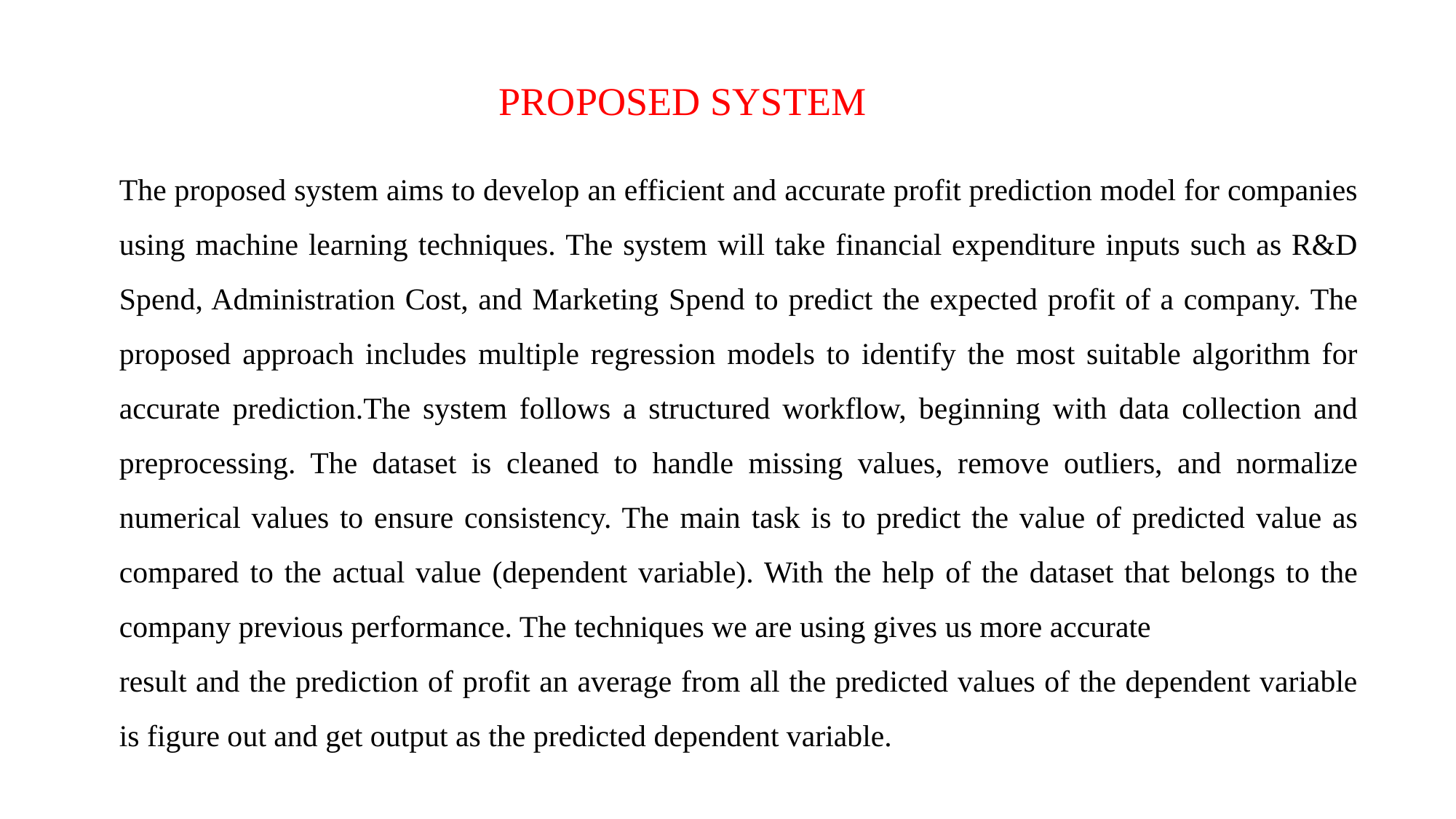

PROPOSED SYSTEM
The proposed system aims to develop an efficient and accurate profit prediction model for companies using machine learning techniques. The system will take financial expenditure inputs such as R&D Spend, Administration Cost, and Marketing Spend to predict the expected profit of a company. The proposed approach includes multiple regression models to identify the most suitable algorithm for accurate prediction.The system follows a structured workflow, beginning with data collection and preprocessing. The dataset is cleaned to handle missing values, remove outliers, and normalize numerical values to ensure consistency. The main task is to predict the value of predicted value as compared to the actual value (dependent variable). With the help of the dataset that belongs to the company previous performance. The techniques we are using gives us more accurate
result and the prediction of profit an average from all the predicted values of the dependent variable is figure out and get output as the predicted dependent variable.